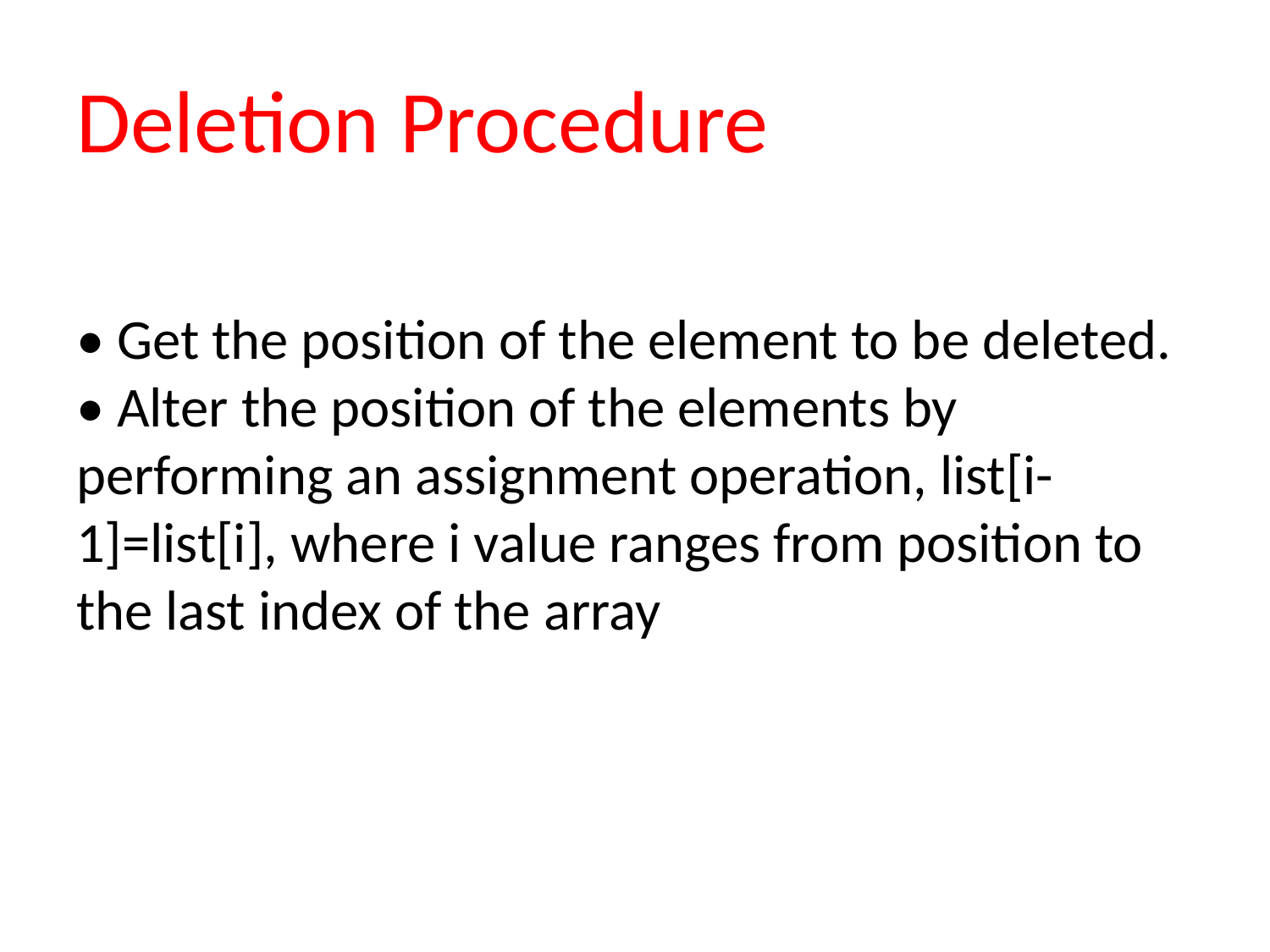

# Deletion Procedure

• Get the position of the element to be deleted. • Alter the position of the elements by performing an assignment operation, list[i-1]=list[i], where i value ranges from position to the last index of the array